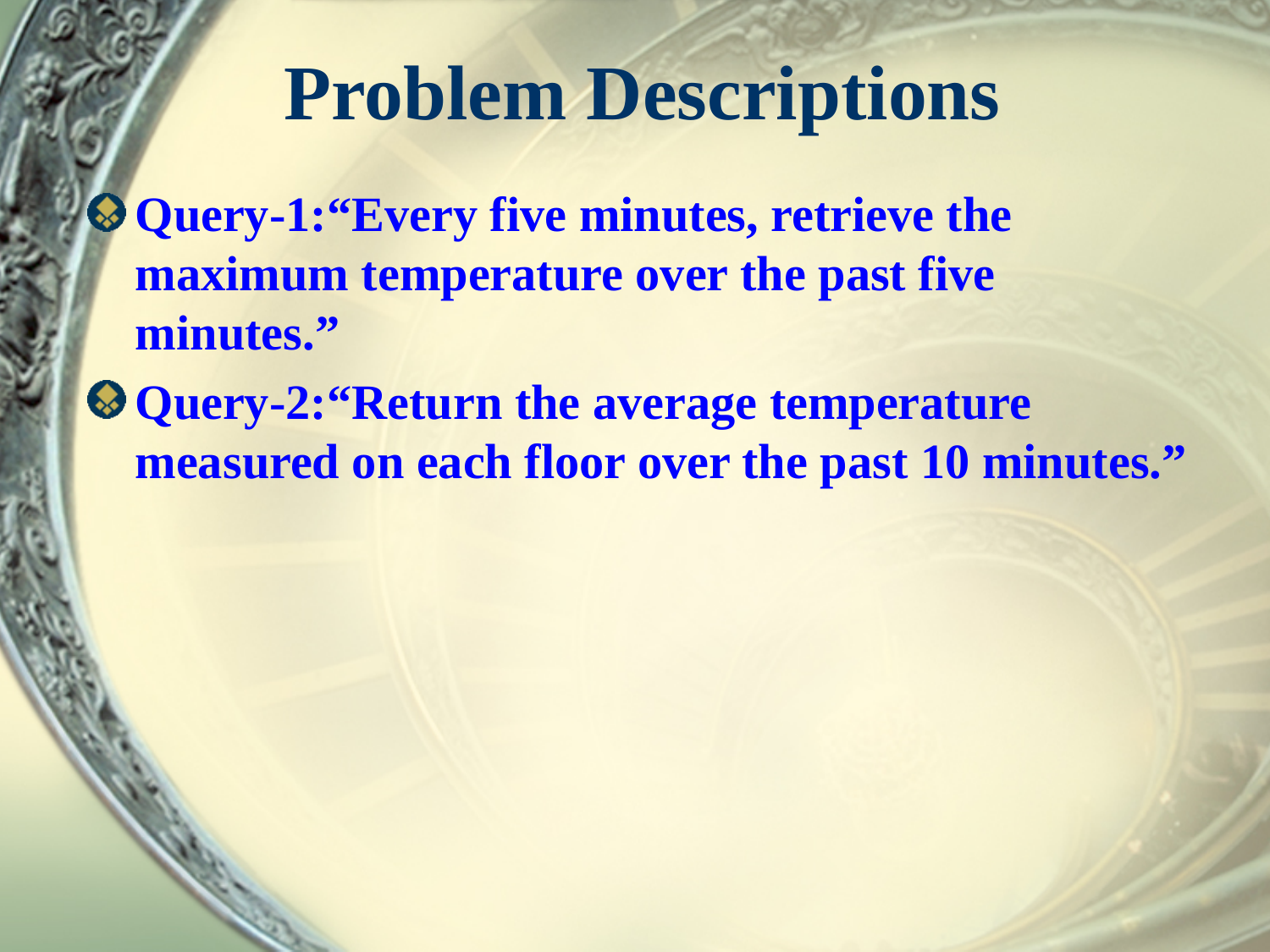

# Problem Descriptions
Query-1:“Every five minutes, retrieve the maximum temperature over the past five minutes.”
Query-2:“Return the average temperature measured on each floor over the past 10 minutes.”